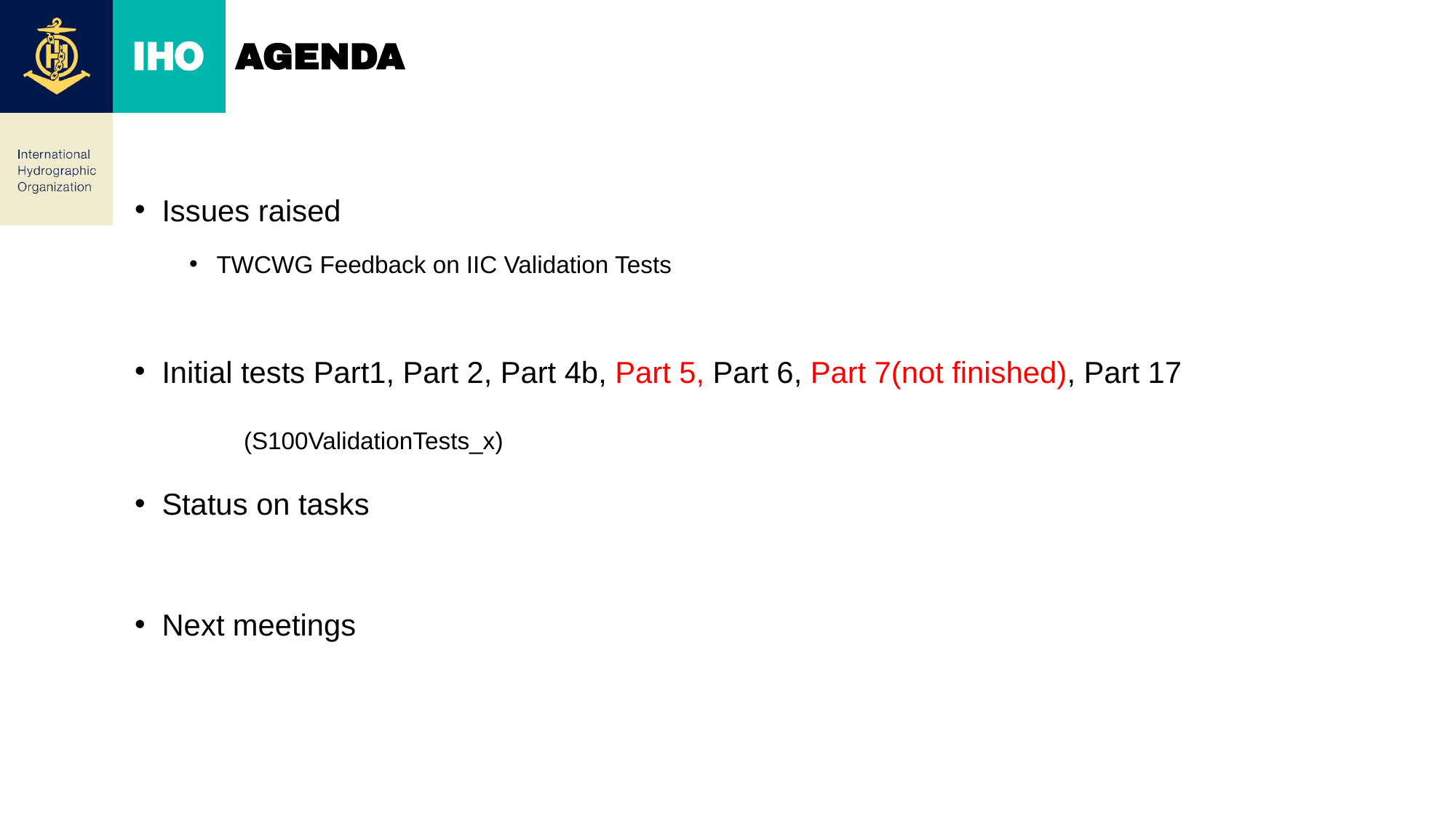

# AGENDA

Issues raised
TWCWG Feedback on IIC Validation Tests

Initial tests Part1, Part 2, Part 4b, Part 5, Part 6, Part 7(not finished), Part 17
	(S100ValidationTests_x)
Status on tasks

Next meetings